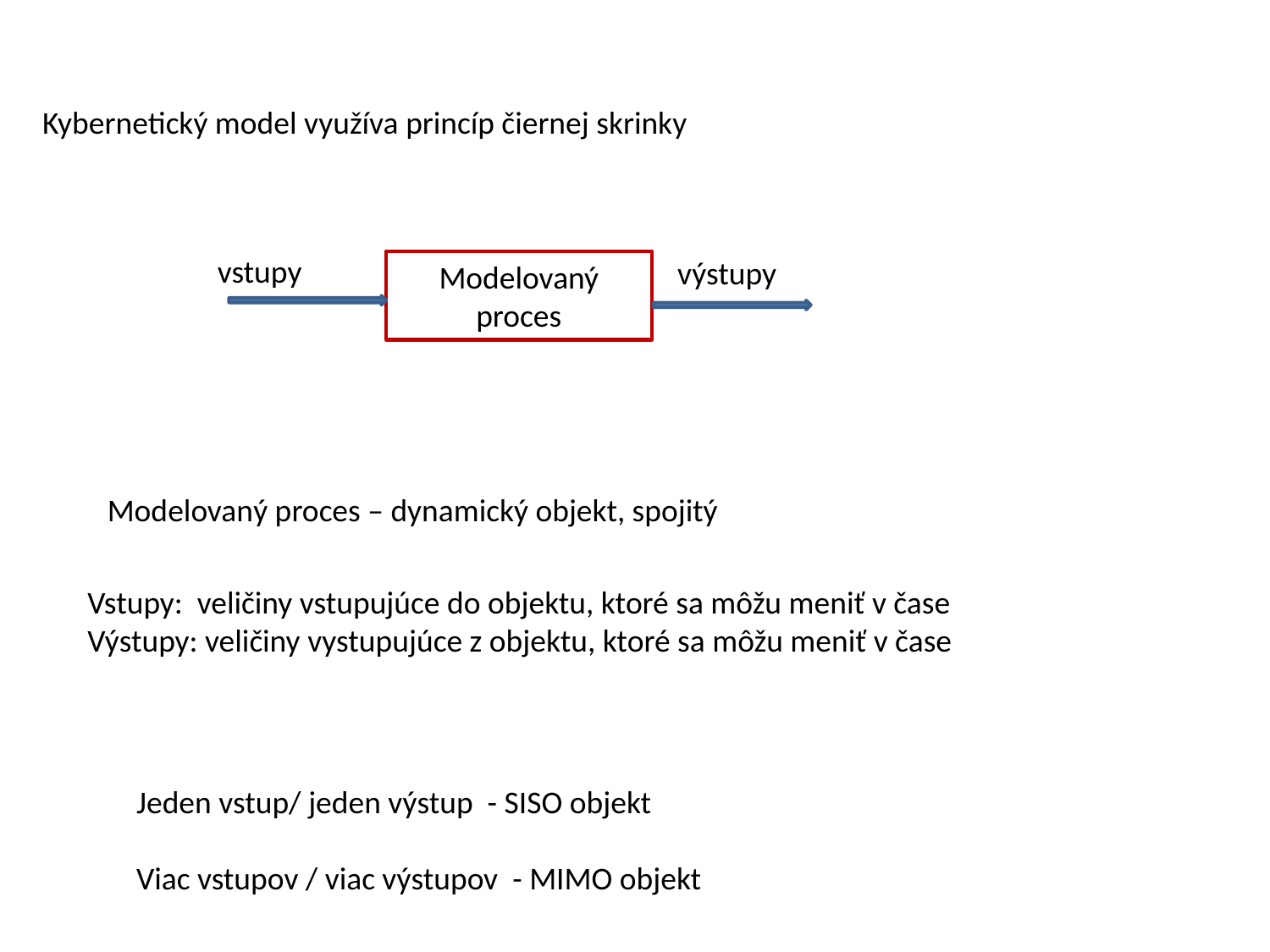

Kybernetický model využíva princíp čiernej skrinky
vstupy
výstupy
Modelovaný proces

Modelovaný proces – dynamický objekt, spojitý
Vstupy:  veličiny vstupujúce do objektu, ktoré sa môžu meniť v čase
Výstupy: veličiny vystupujúce z objektu, ktoré sa môžu meniť v čase
Jeden vstup/ jeden výstup  - SISO objekt

Viac vstupov / viac výstupov  - MIMO objekt